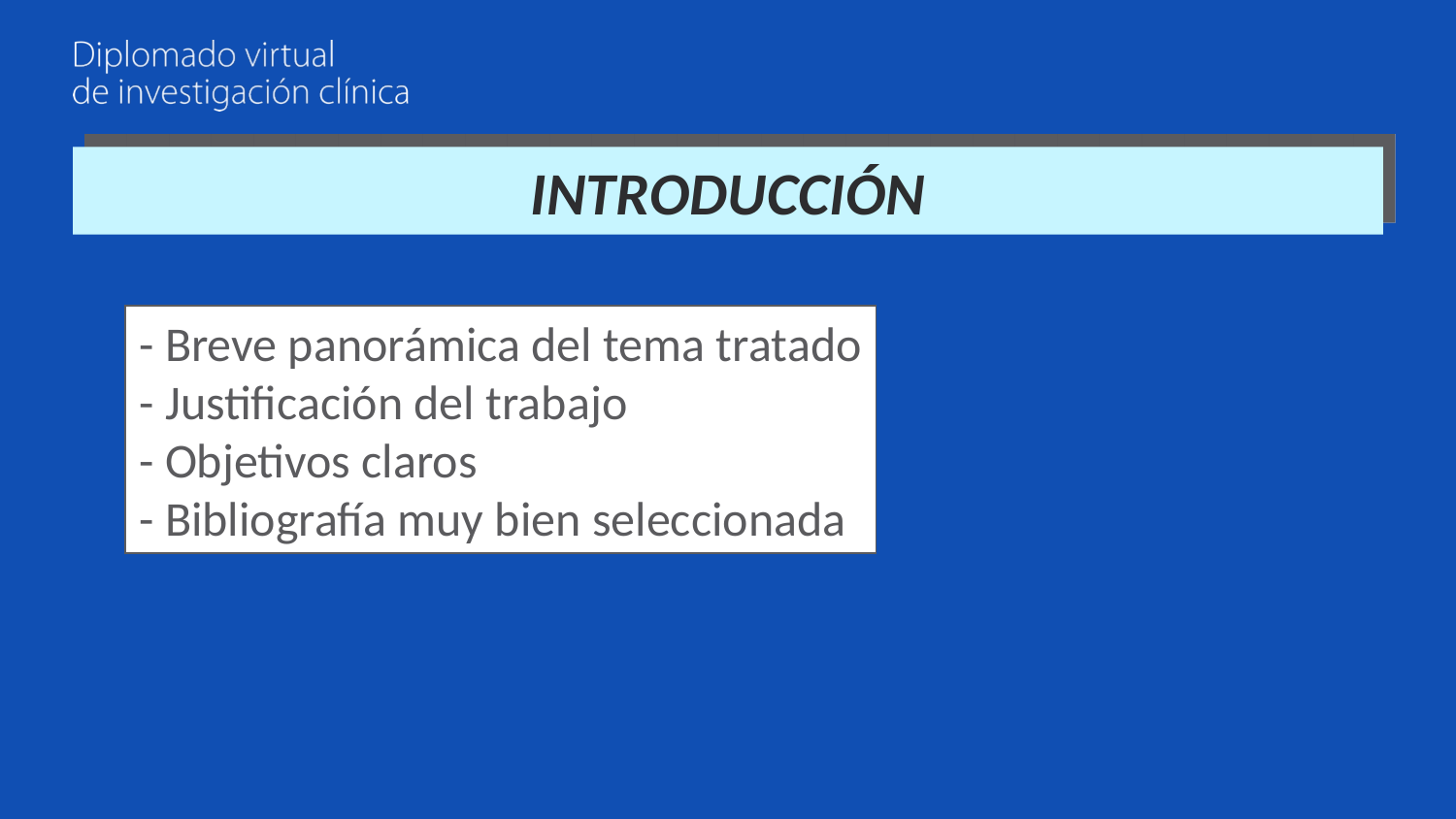

# INTRODUCCIÓN
- Breve panorámica del tema tratado
- Justificación del trabajo
- Objetivos claros
- Bibliografía muy bien seleccionada